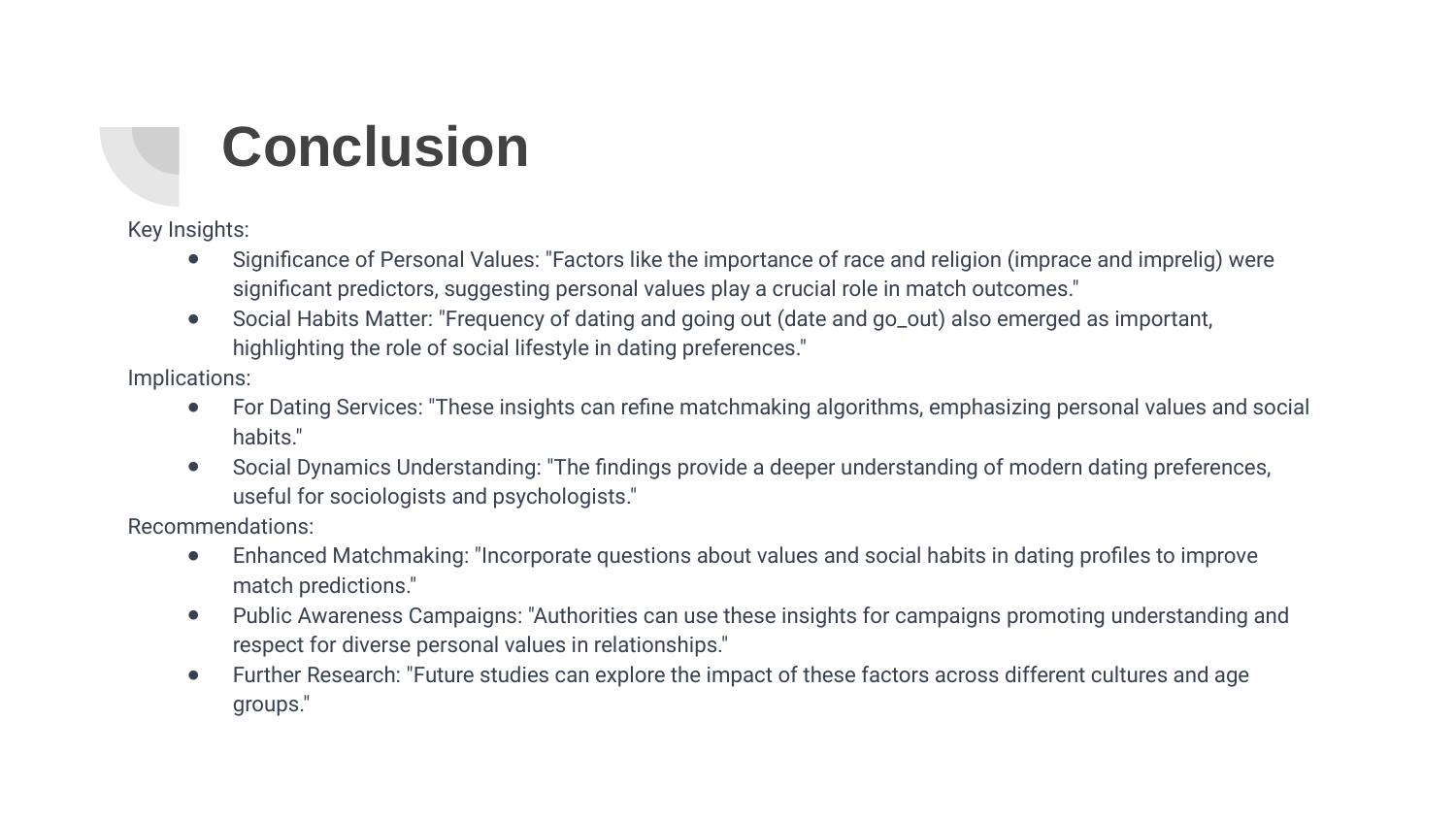

# Conclusion
Key Insights:
Significance of Personal Values: "Factors like the importance of race and religion (imprace and imprelig) were significant predictors, suggesting personal values play a crucial role in match outcomes."
Social Habits Matter: "Frequency of dating and going out (date and go_out) also emerged as important, highlighting the role of social lifestyle in dating preferences."
Implications:
For Dating Services: "These insights can refine matchmaking algorithms, emphasizing personal values and social habits."
Social Dynamics Understanding: "The findings provide a deeper understanding of modern dating preferences, useful for sociologists and psychologists."
Recommendations:
Enhanced Matchmaking: "Incorporate questions about values and social habits in dating profiles to improve match predictions."
Public Awareness Campaigns: "Authorities can use these insights for campaigns promoting understanding and respect for diverse personal values in relationships."
Further Research: "Future studies can explore the impact of these factors across different cultures and age groups."